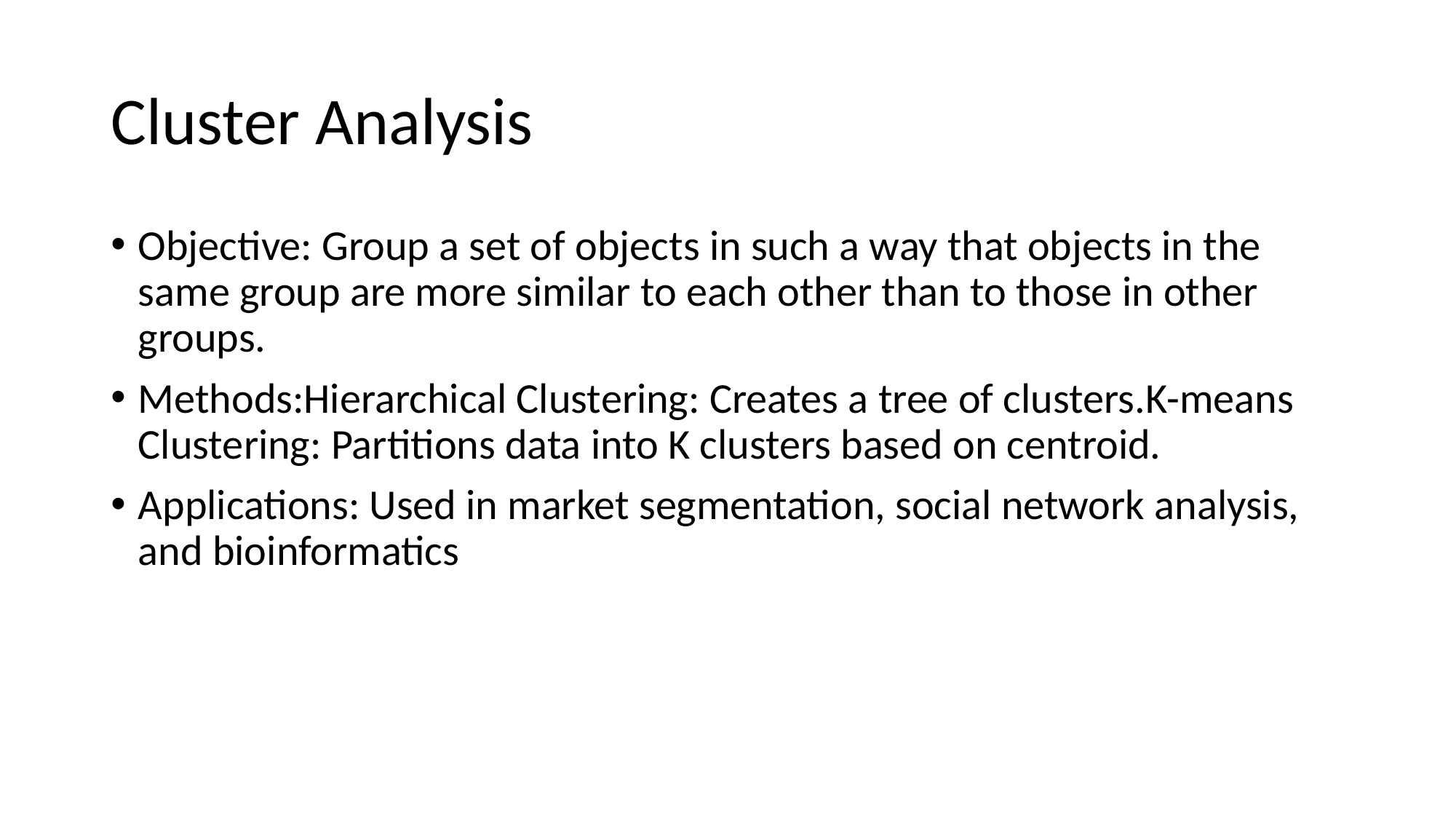

# Cluster Analysis
Objective: Group a set of objects in such a way that objects in the same group are more similar to each other than to those in other groups.
Methods:Hierarchical Clustering: Creates a tree of clusters.K-means Clustering: Partitions data into K clusters based on centroid.
Applications: Used in market segmentation, social network analysis, and bioinformatics